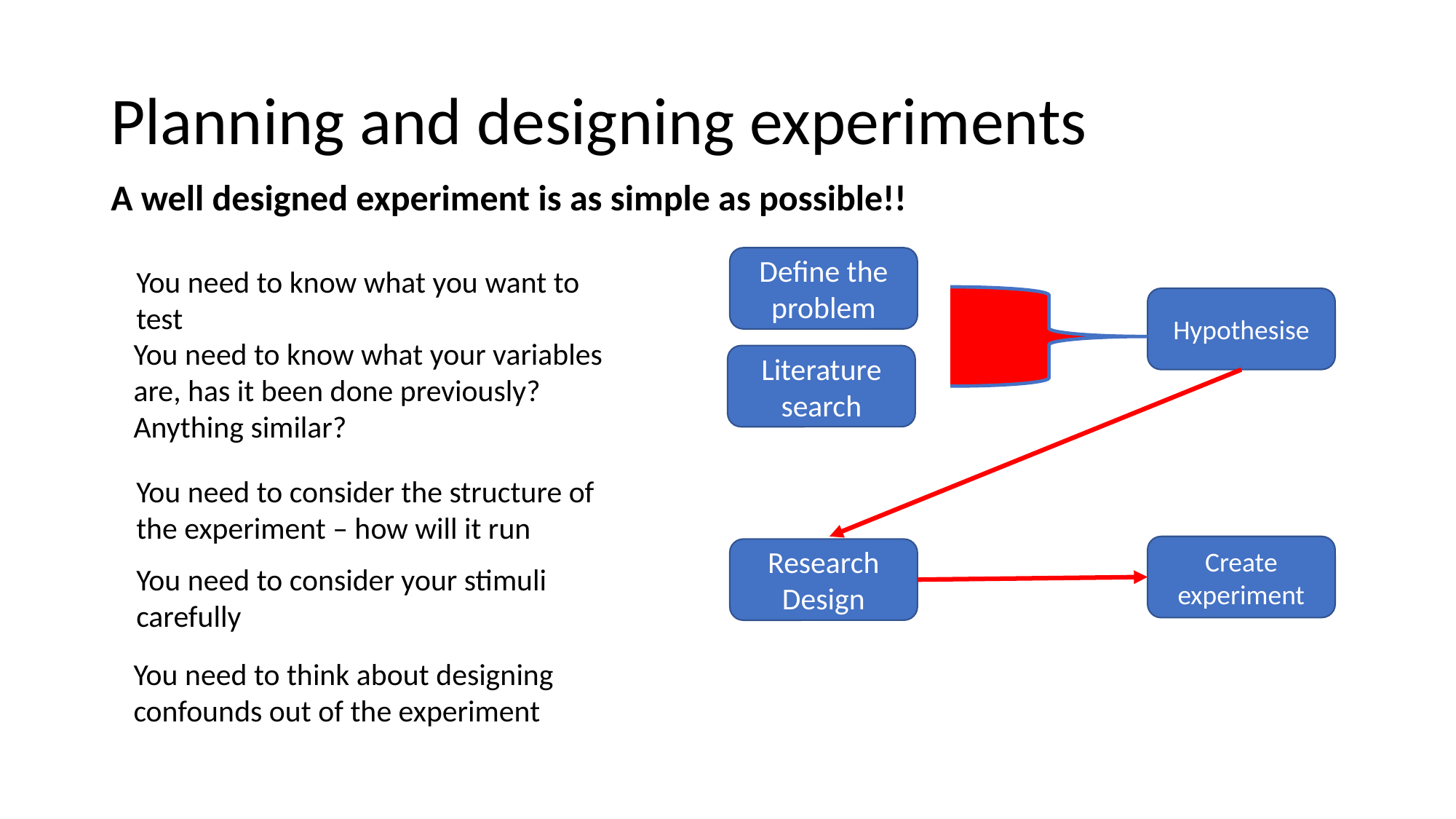

# Planning and designing experiments
A well designed experiment is as simple as possible!!
Define the problem
You need to know what you want to test

Hypothesise
You need to know what your variables are, has it been done previously? Anything similar?
Literature search
You need to consider the structure of the experiment – how will it run
Research Design
You need to consider your stimuli carefully
You need to think about designing confounds out of the experiment
Create experiment